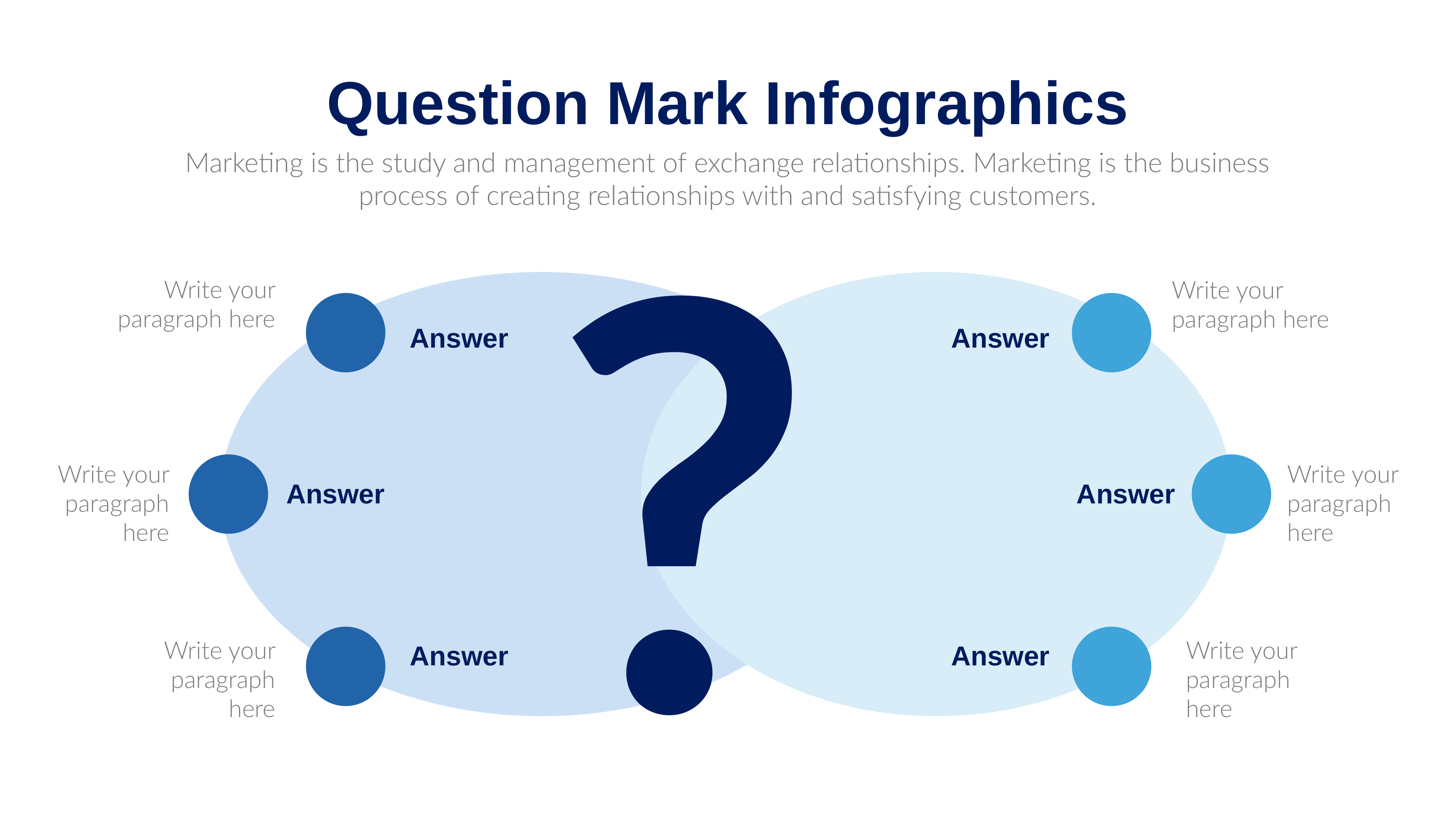

Question Mark Infographics
?
Marketing is the study and management of exchange relationships. Marketing is the business process of creating relationships with and satisfying customers.
Write your paragraph here
Write your paragraph here

Answer
Answer

Write your paragraph here
Write your paragraph here
Answer
Answer

Write your paragraph here
Write your paragraph here
Answer
Answer